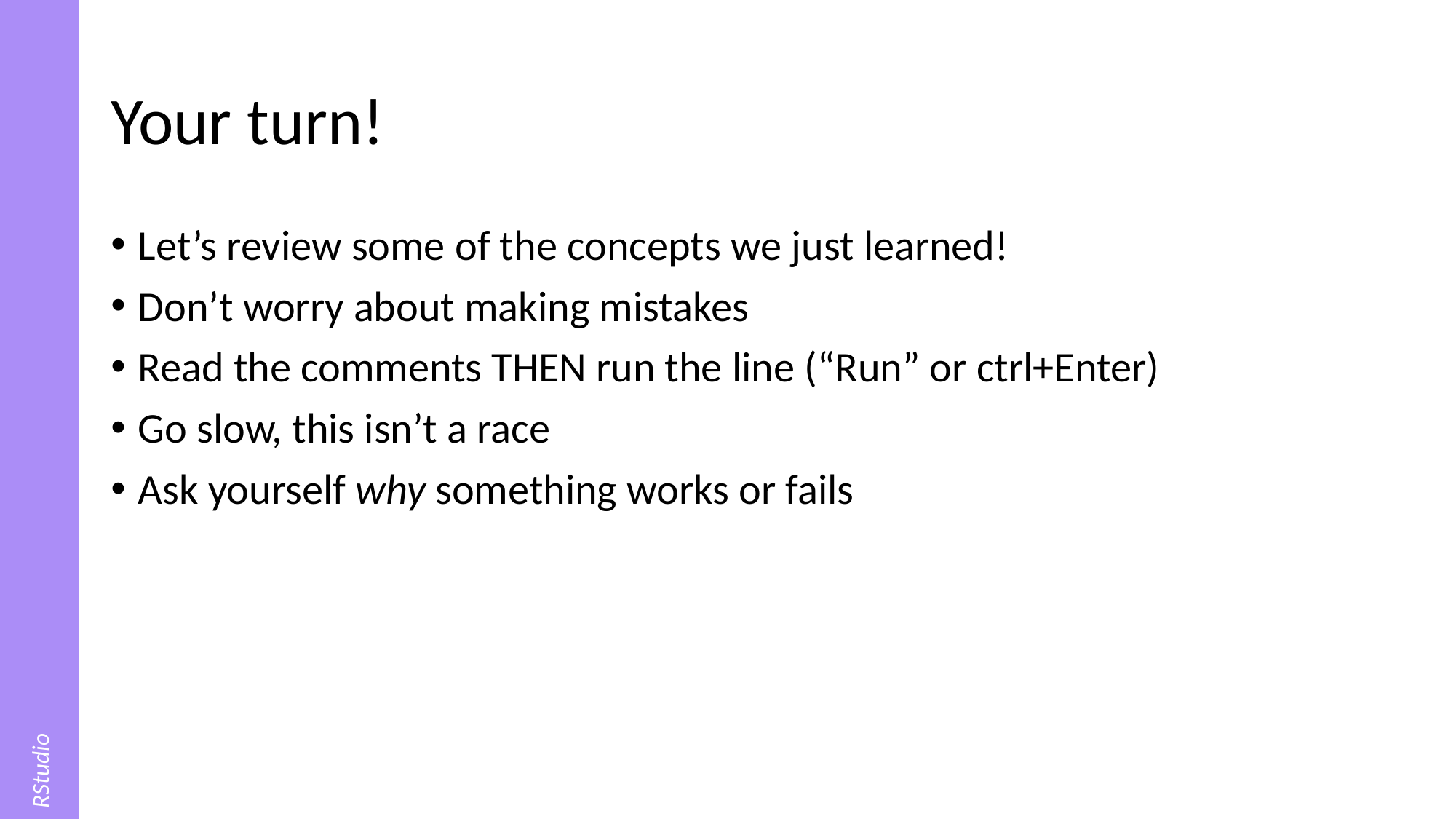

# Your turn!
Let’s review some of the concepts we just learned!
Don’t worry about making mistakes
Read the comments THEN run the line (“Run” or ctrl+Enter)
Go slow, this isn’t a race
Ask yourself why something works or fails
RStudio